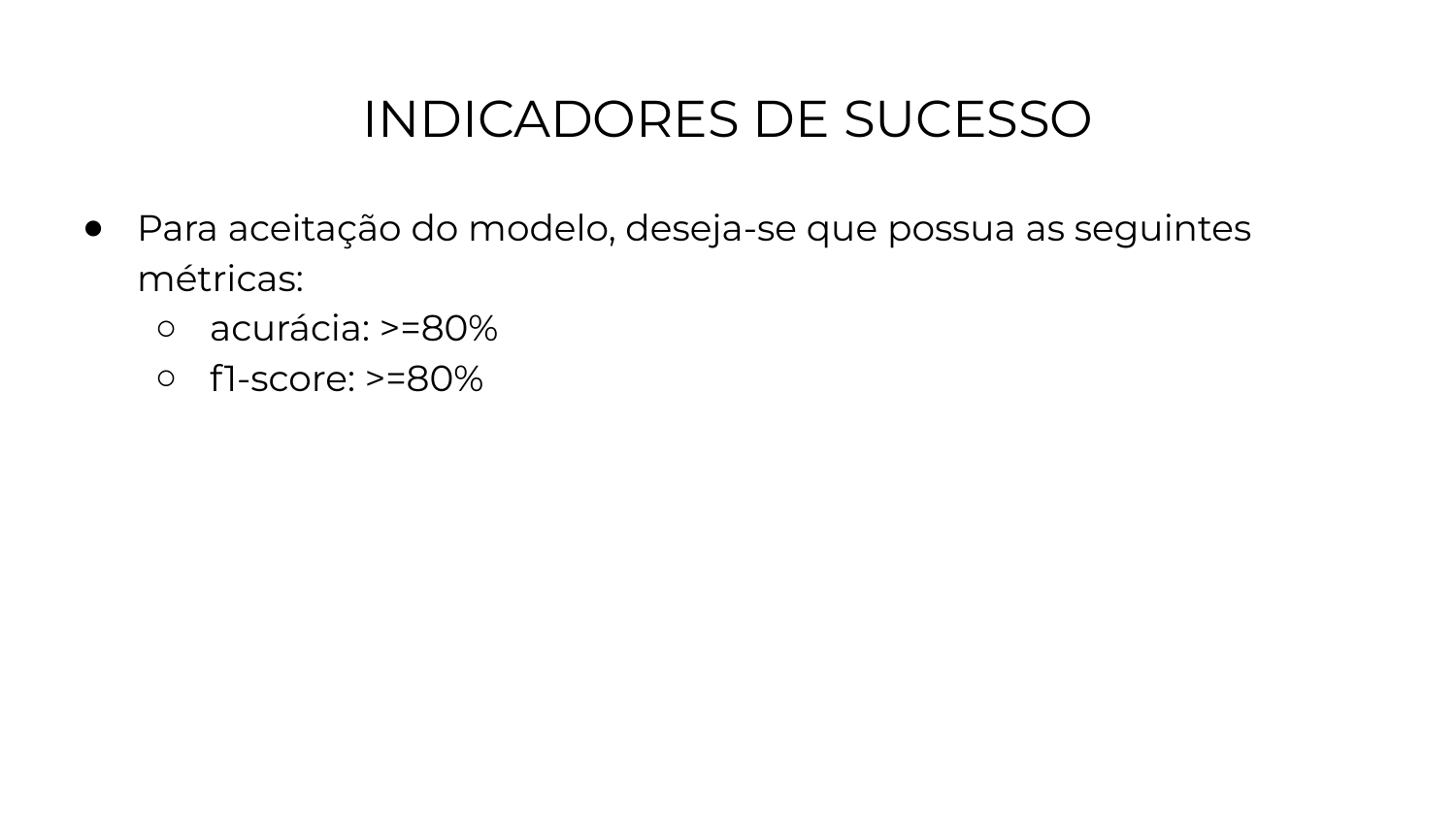

# INDICADORES DE SUCESSO

Para aceitação do modelo, deseja-se que possua as seguintes métricas:
acurácia: >=80%
f1-score: >=80%